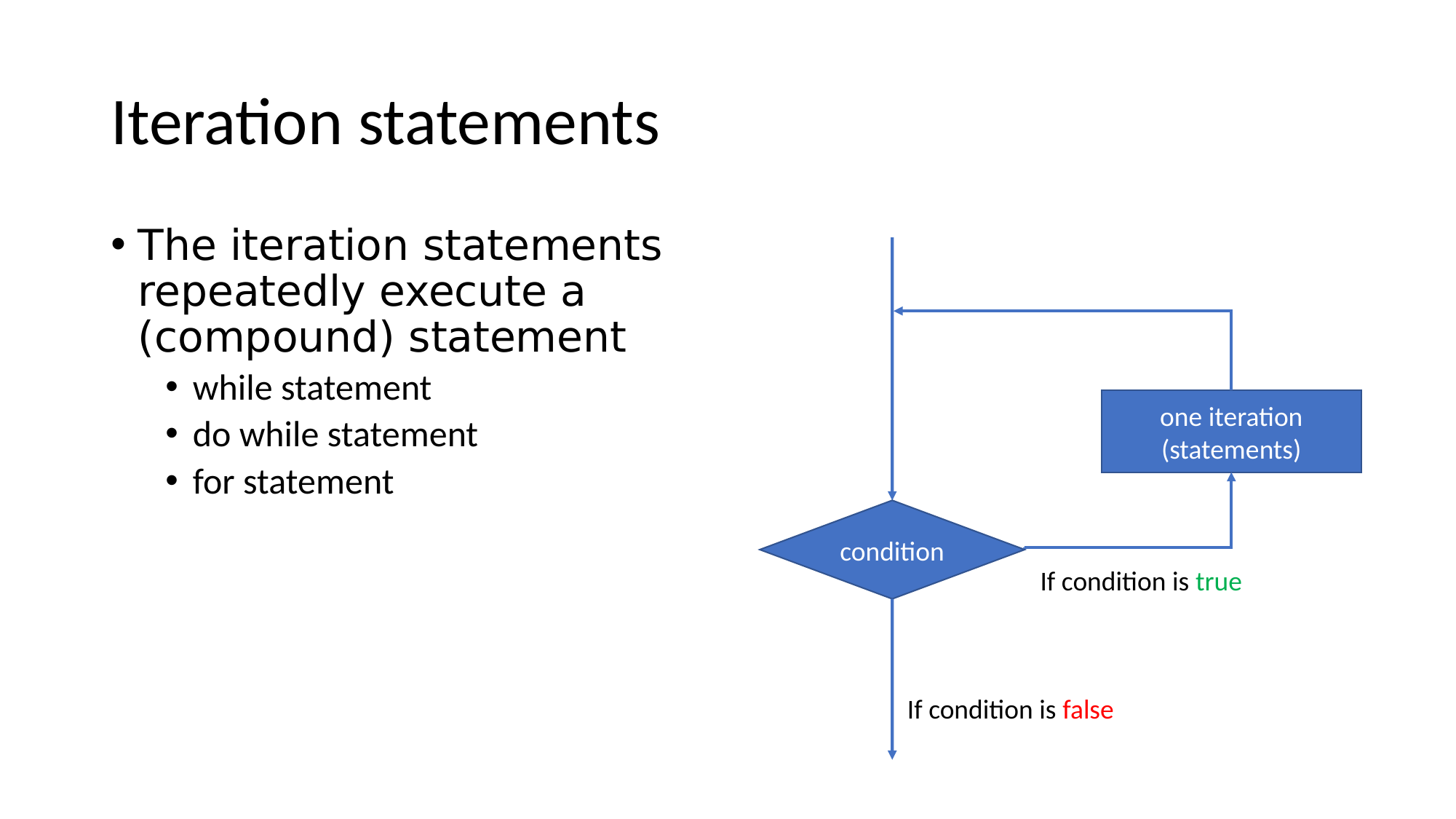

# Iteration statements
The iteration statements repeatedly execute a (compound) statement
while statement
do while statement
for statement
one iteration (statements)
condition
If condition is true
If condition is false